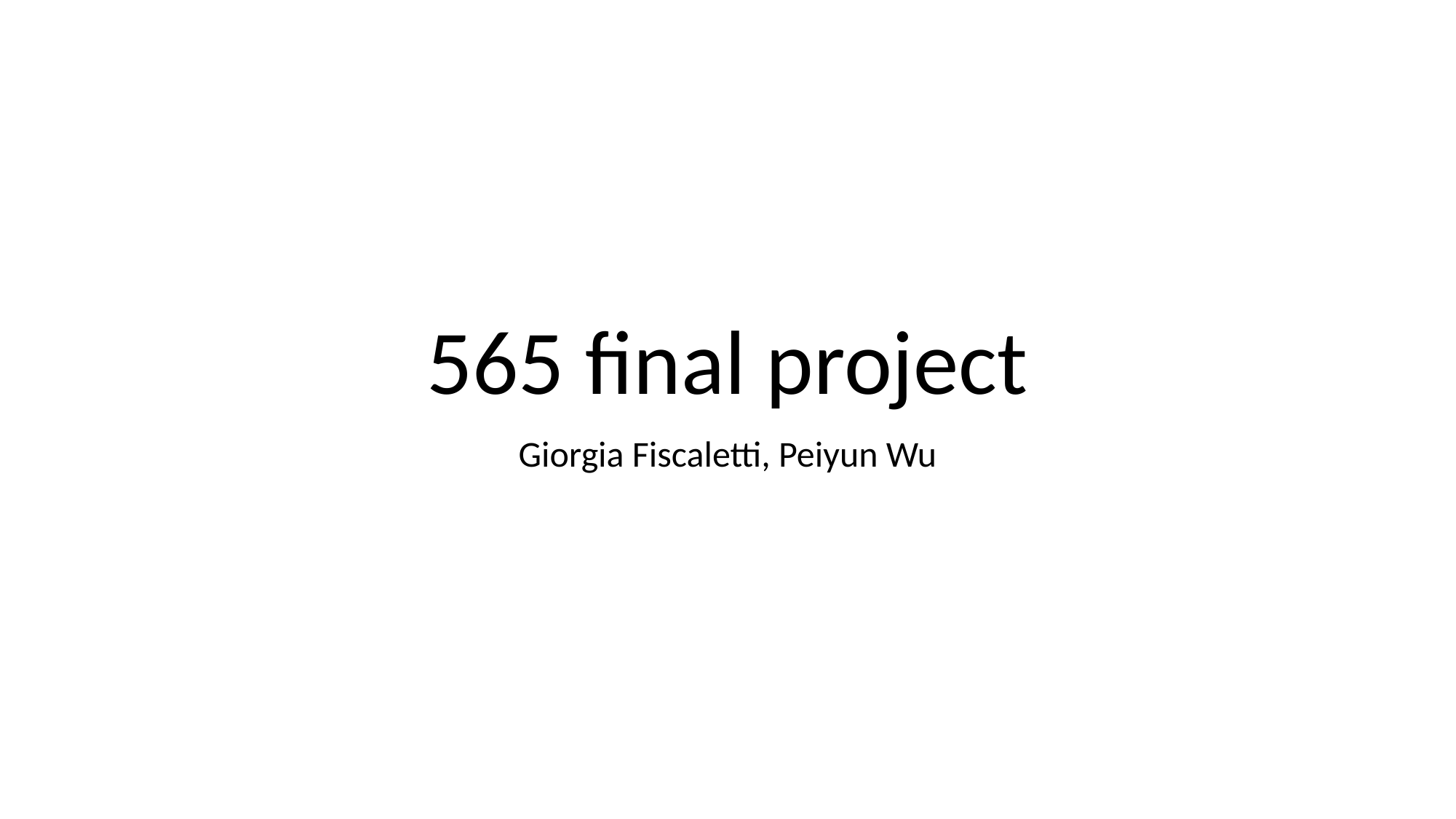

# 565 final project
Giorgia Fiscaletti, Peiyun Wu